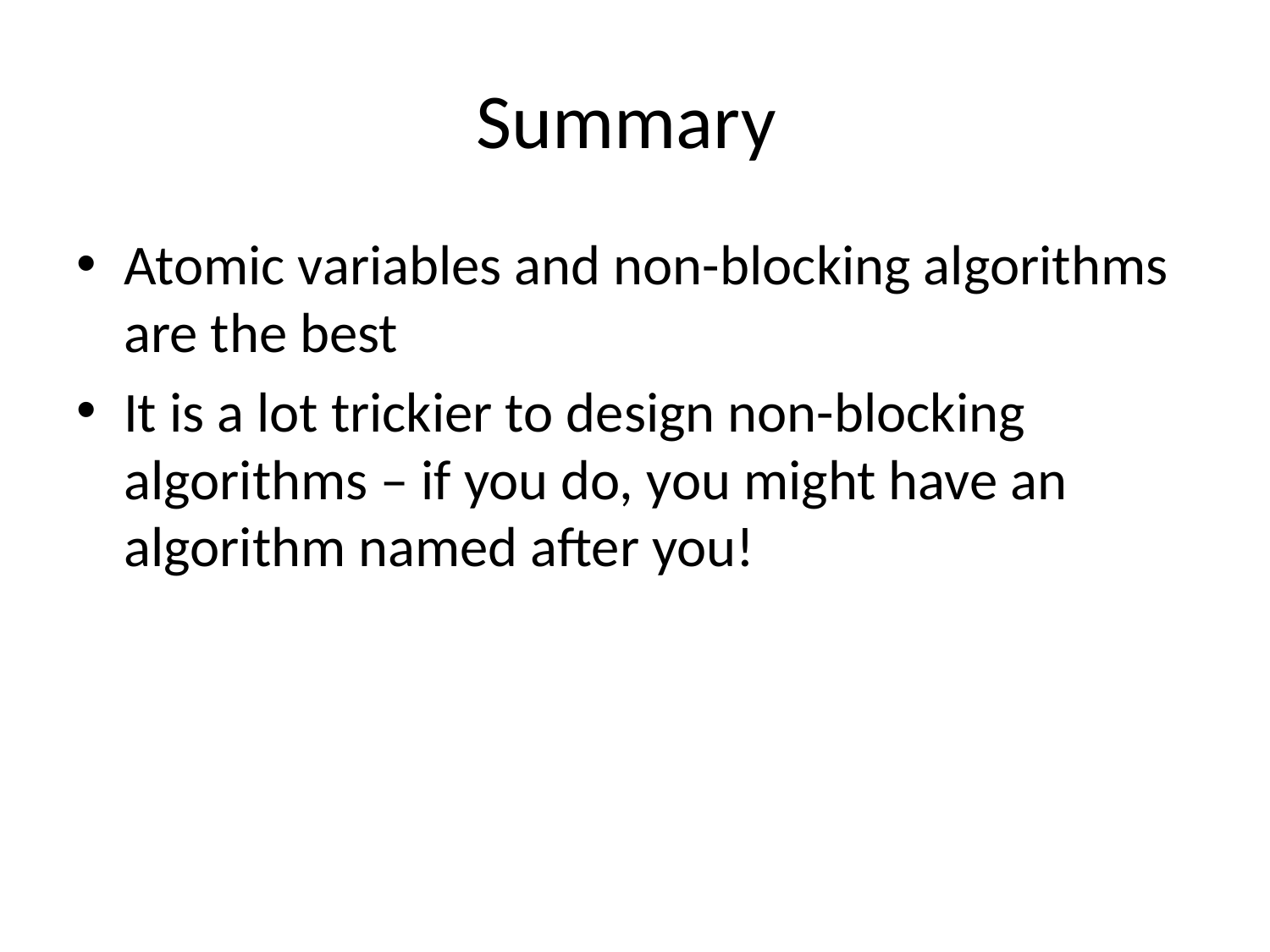

# Summary
Atomic variables and non-blocking algorithms are the best
It is a lot trickier to design non-blocking algorithms – if you do, you might have an algorithm named after you!